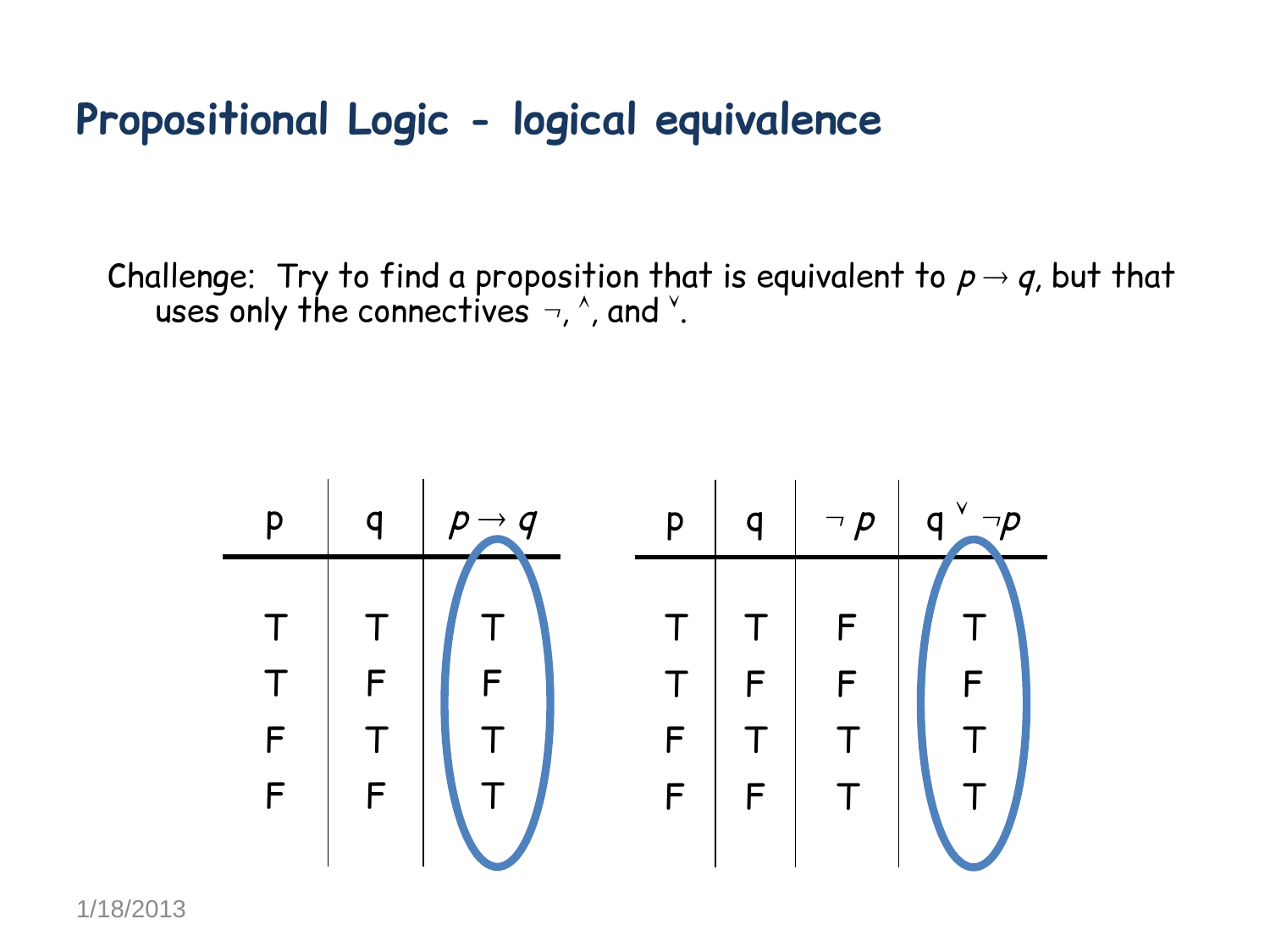

# Propositional Logic - logical equivalence
Challenge:  Try to find a proposition that is equivalent to p → q, but that uses only the connectives ¬, ∧, and ∨.
| p | q | p → q |
| --- | --- | --- |
| T T F F | T F T F | T F T T |
| p | q | ¬ p | q ∨ ¬p |
| --- | --- | --- | --- |
| T T F F | T F T F | F F T T | T F T T |

1/18/2013